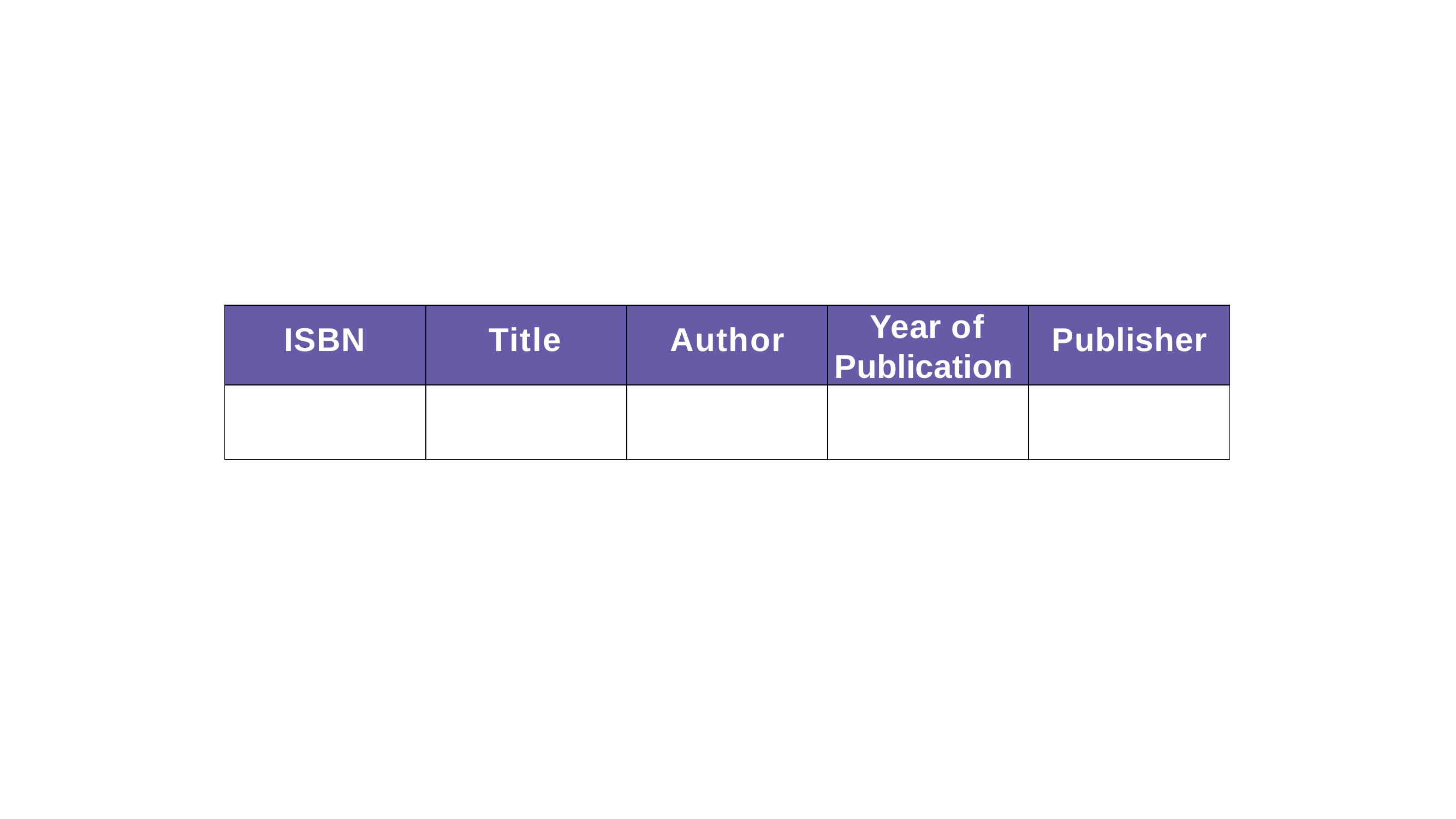

| ISBN | Title | Author | Year of Publication | Publisher |
| --- | --- | --- | --- | --- |
|  |  |  |  |  |